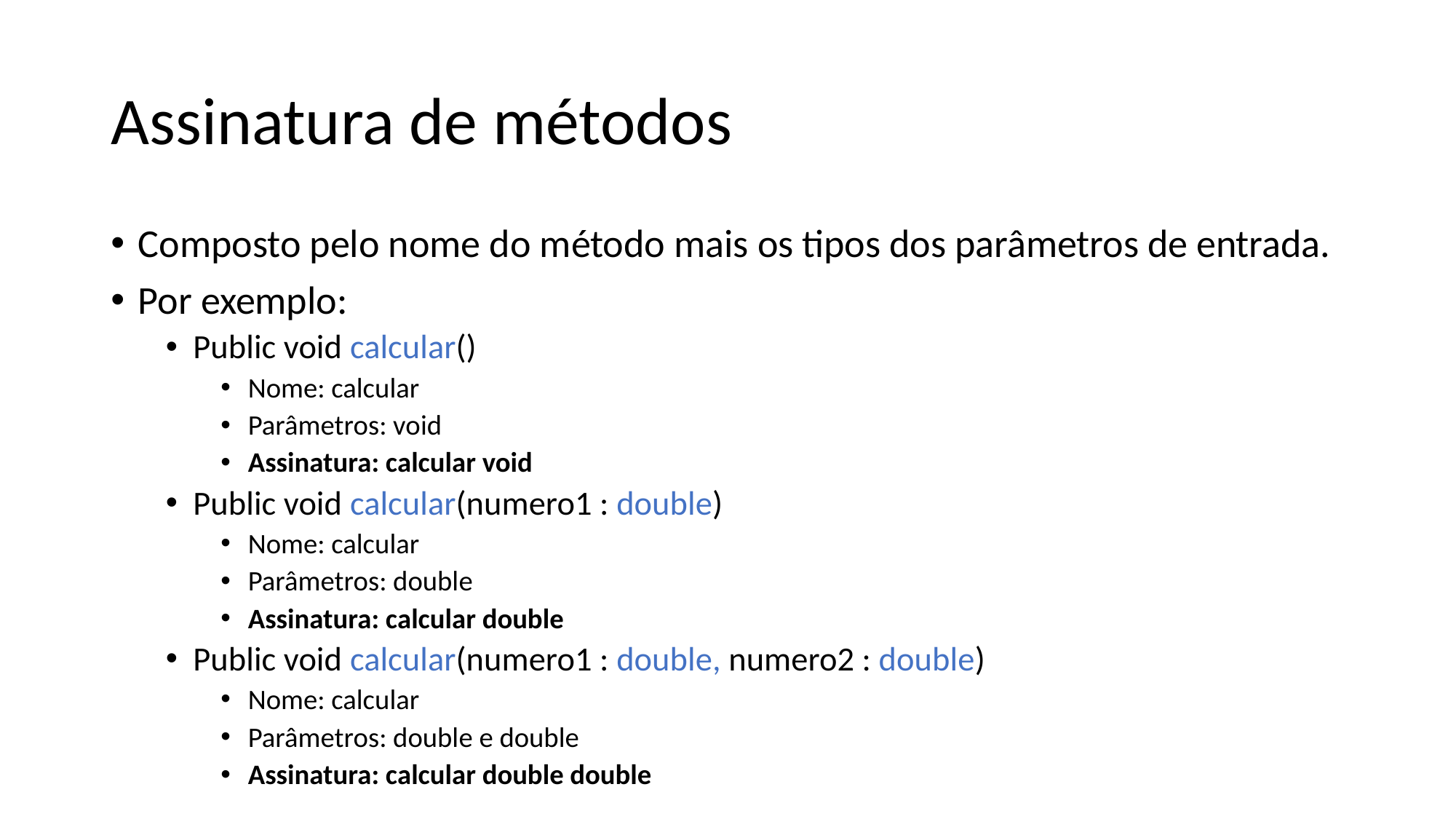

# Assinatura de métodos
Composto pelo nome do método mais os tipos dos parâmetros de entrada.
Por exemplo:
Public void calcular()
Nome: calcular
Parâmetros: void
Assinatura: calcular void
Public void calcular(numero1 : double)
Nome: calcular
Parâmetros: double
Assinatura: calcular double
Public void calcular(numero1 : double, numero2 : double)
Nome: calcular
Parâmetros: double e double
Assinatura: calcular double double